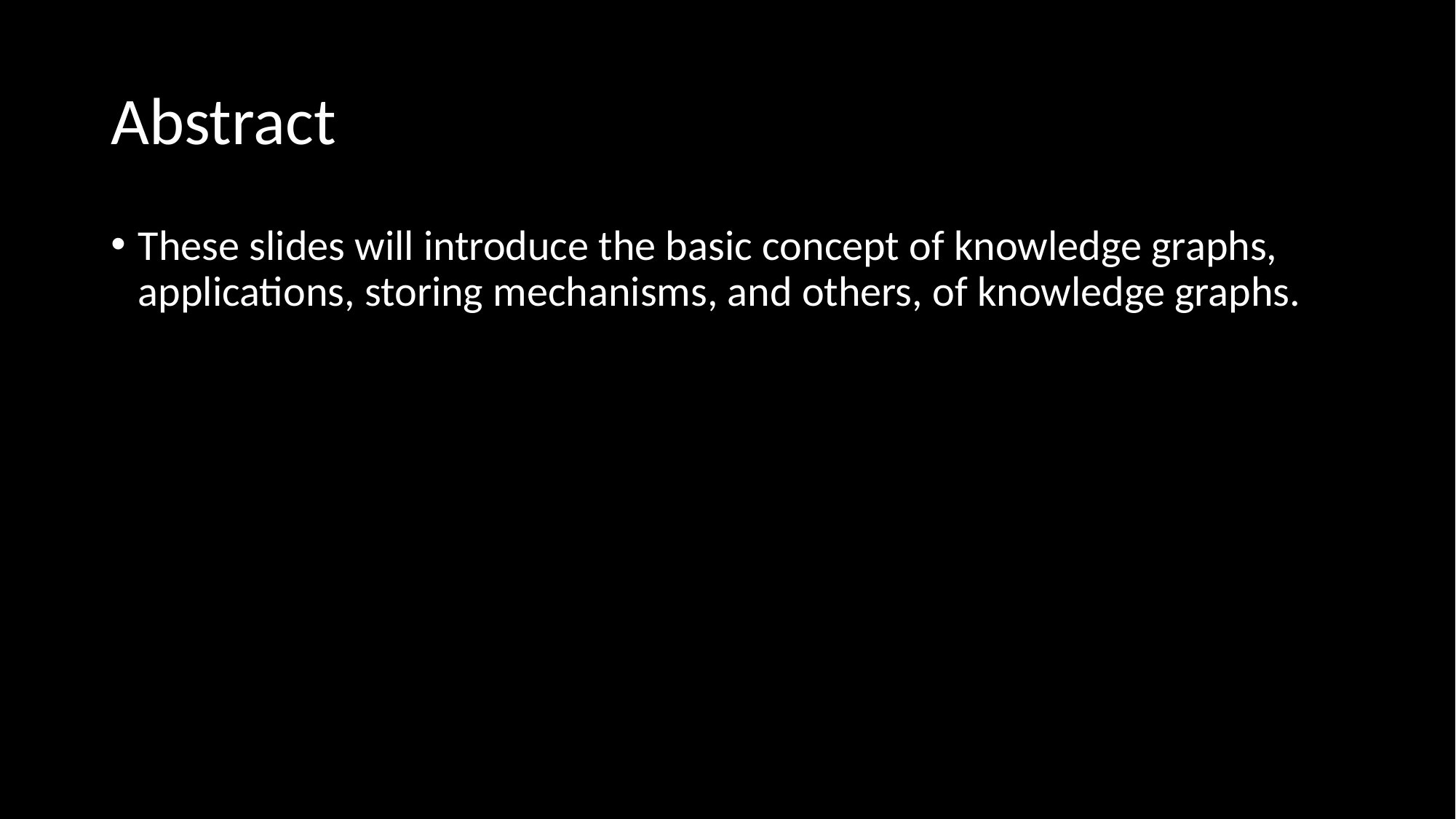

# Abstract
These slides will introduce the basic concept of knowledge graphs, applications, storing mechanisms, and others, of knowledge graphs.